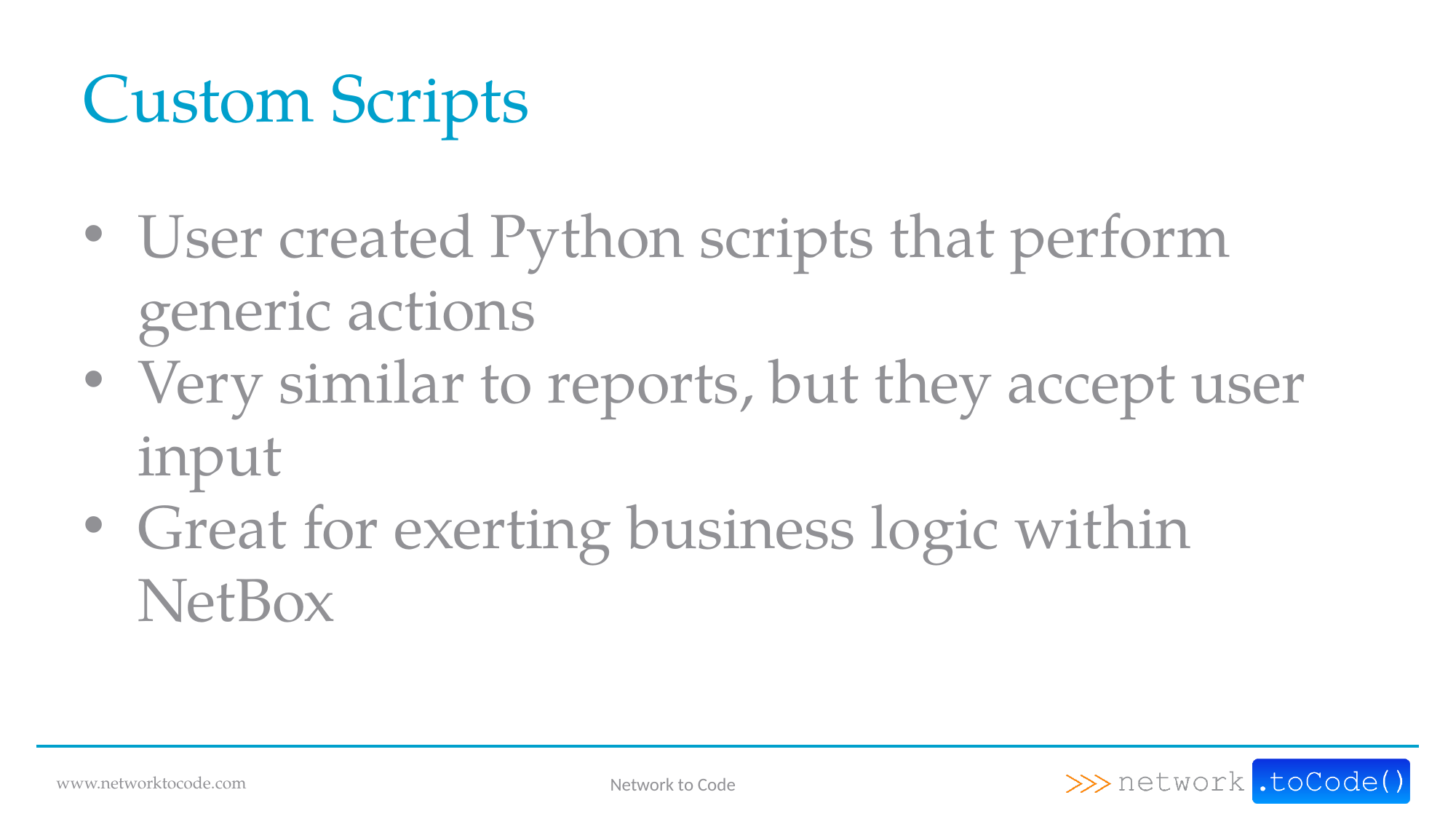

# Custom Scripts
User created Python scripts that perform generic actions
Very similar to reports, but they accept user input
Great for exerting business logic within NetBox